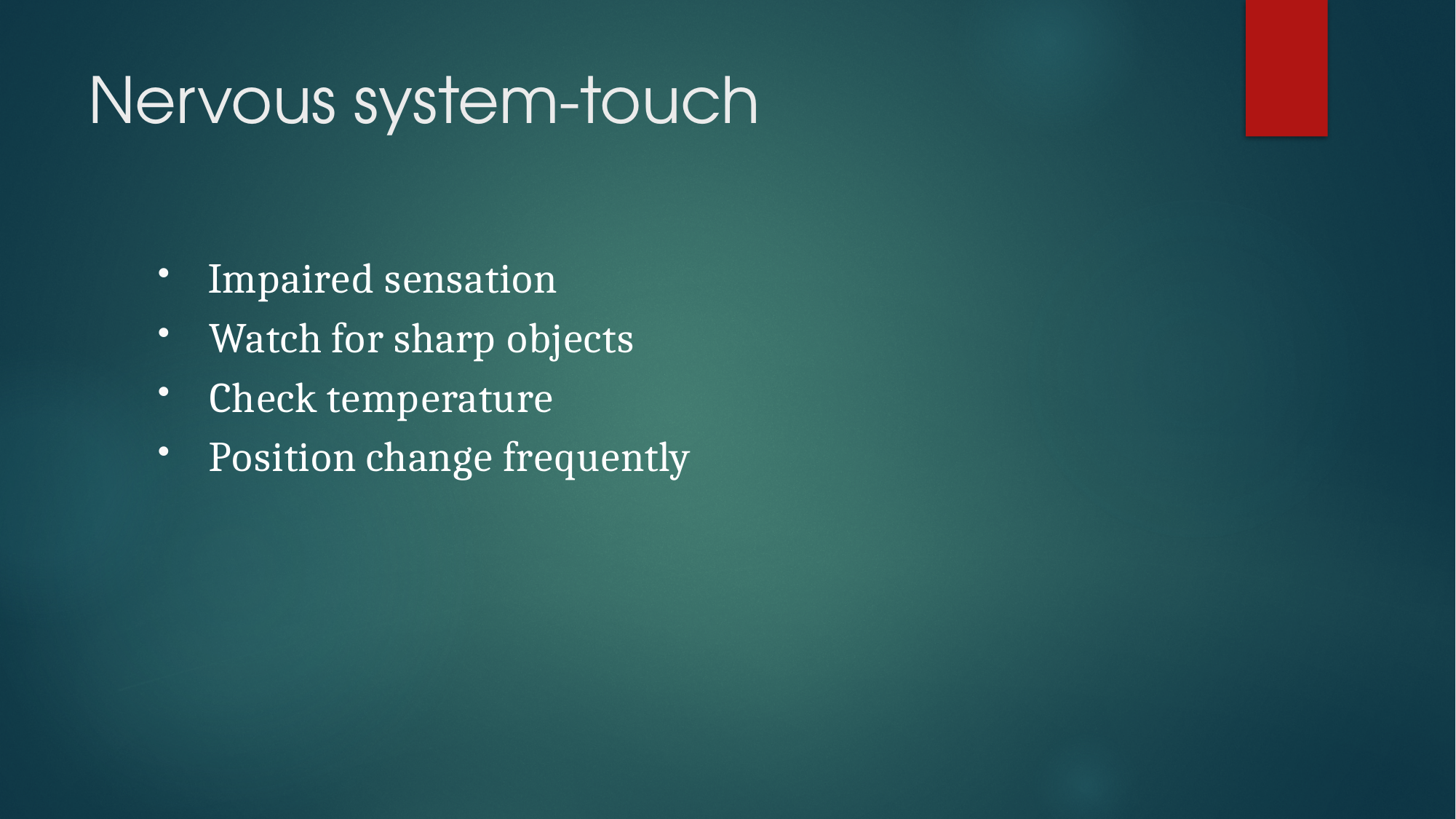

# Nervous system-touch
Impaired sensation
Watch for sharp objects
Check temperature
Position change frequently